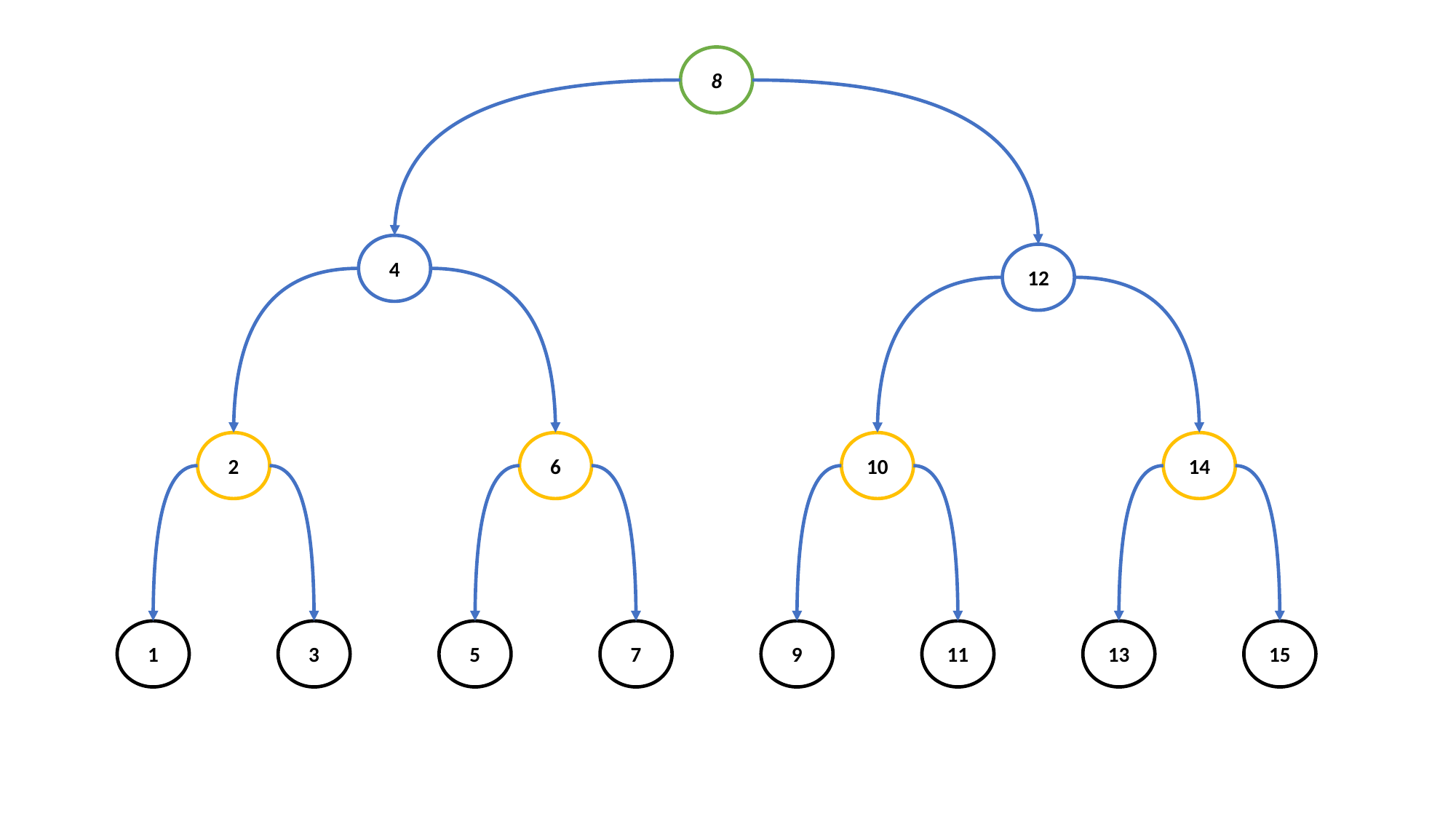

8
4
12
2
6
10
14
1
15
3
5
7
9
11
13